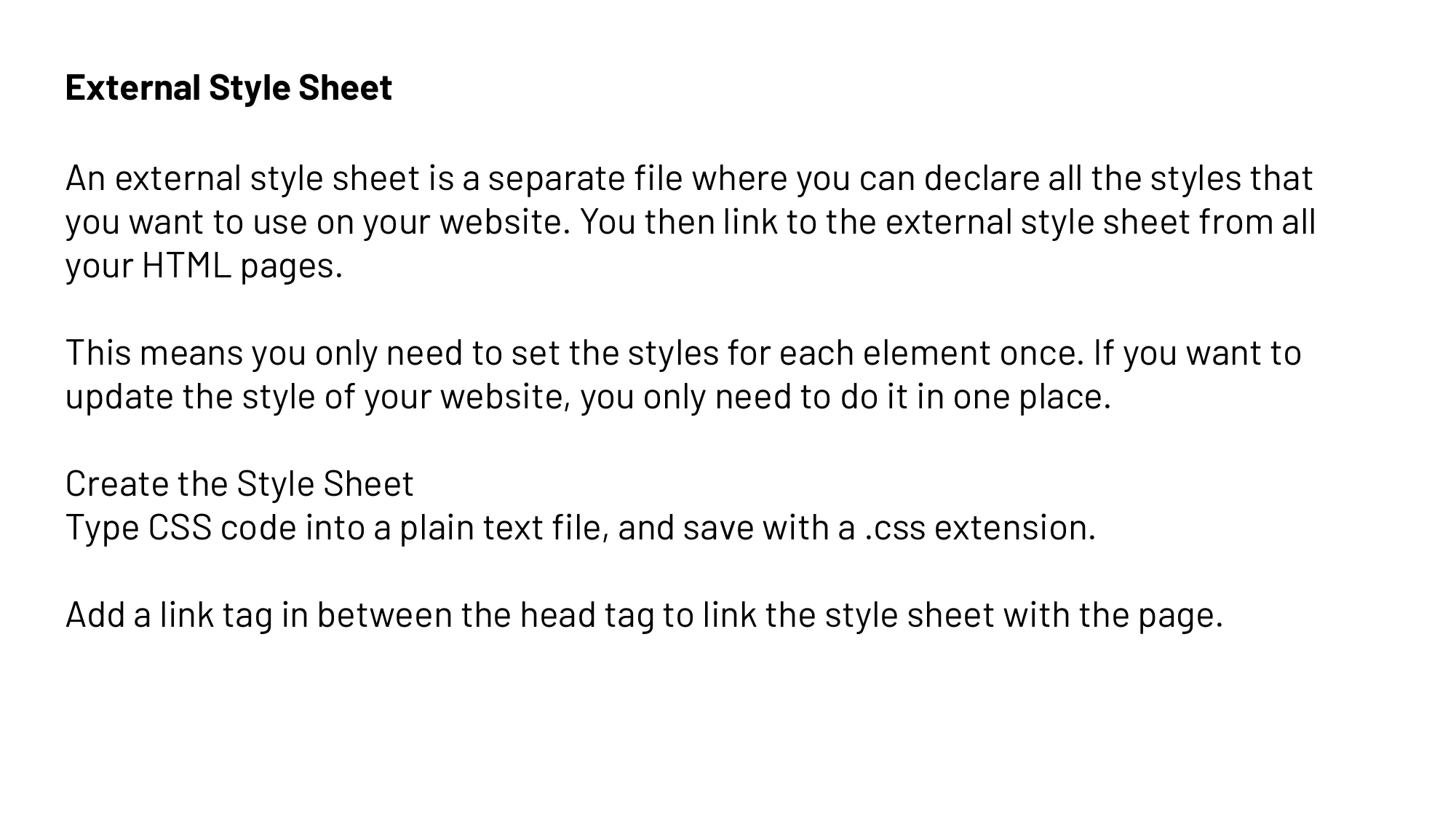

External Style Sheet
An external style sheet is a separate file where you can declare all the styles that you want to use on your website. You then link to the external style sheet from all your HTML pages.

This means you only need to set the styles for each element once. If you want to update the style of your website, you only need to do it in one place.

Create the Style Sheet
Type CSS code into a plain text file, and save with a .css extension.

Add a link tag in between the head tag to link the style sheet with the page.